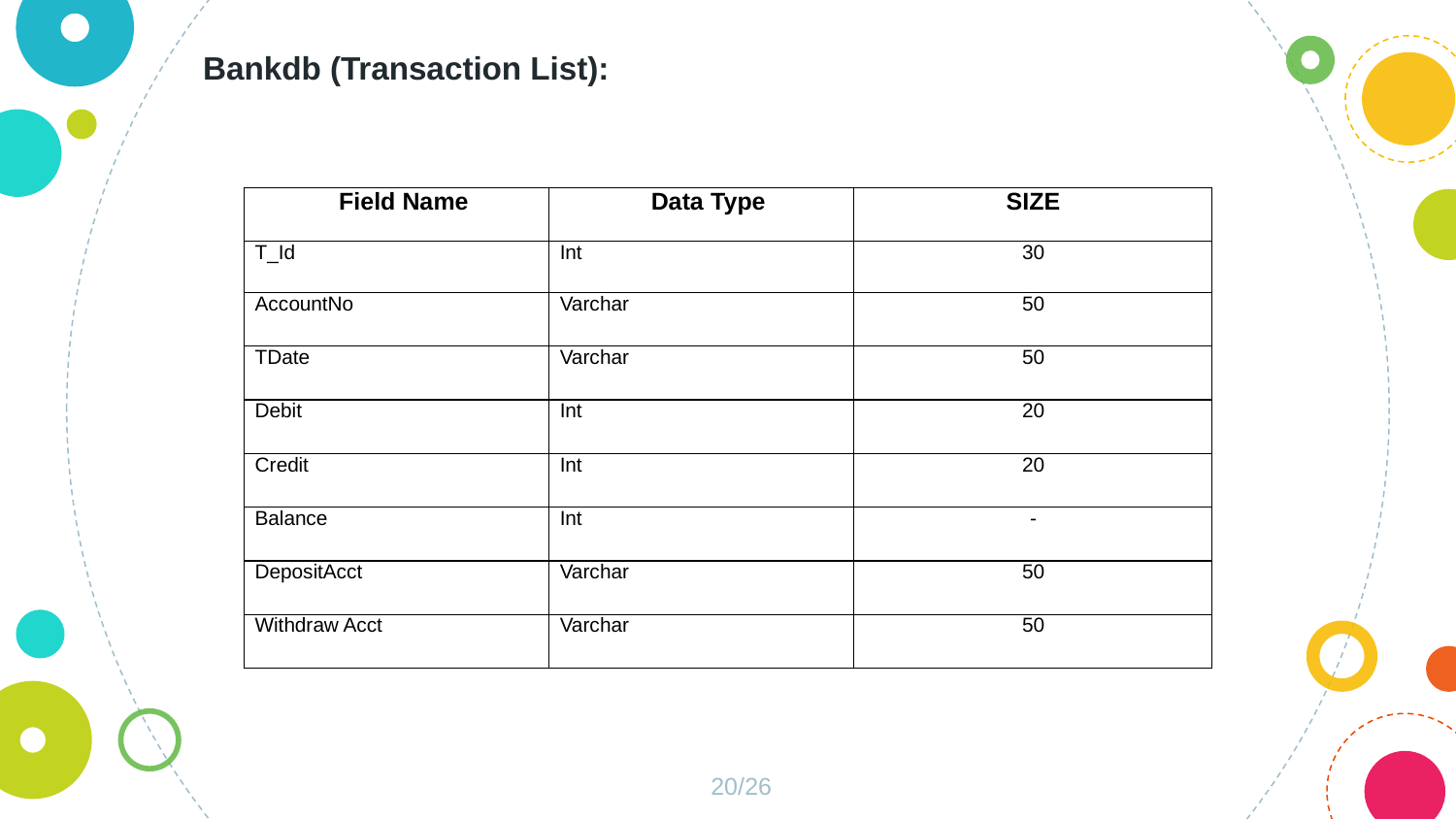

Bankdb (Transaction List):

| Field Name | Data Type | SIZE |
| --- | --- | --- |
| T\_Id | Int | 30 |
| AccountNo | Varchar | 50 |
| TDate | Varchar | 50 |
| Debit | Int | 20 |
| Credit | Int | 20 |
| Balance | Int | - |
| DepositAcct | Varchar | 50 |
| Withdraw Acct | Varchar | 50 |
20/26